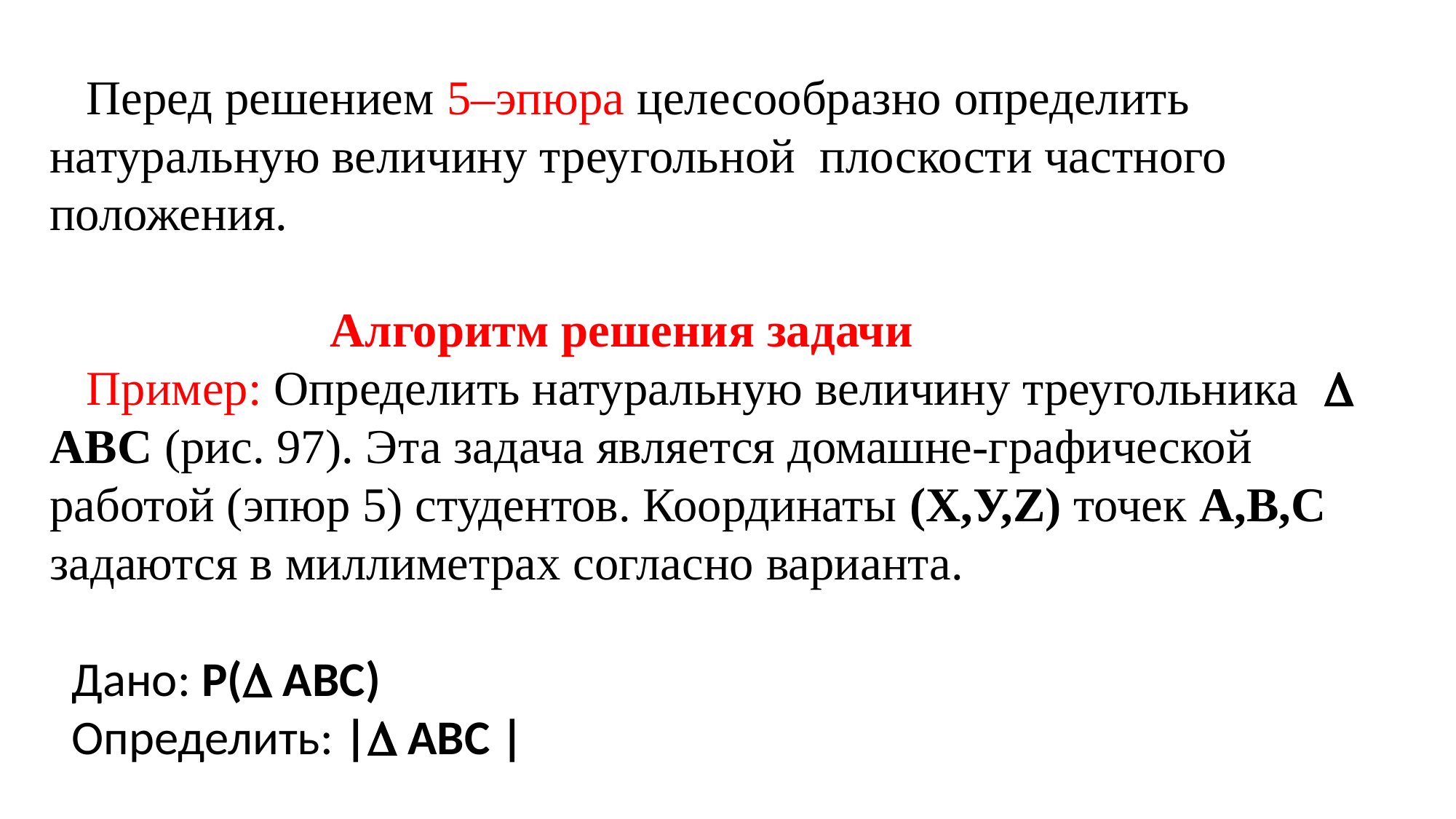

Перед решением 5–эпюра целесообразно определить натуральную величину треугольной  плоскости частного положения.

                       Алгоритм решения задачи
   Пример: Определить натуральную величину треугольника  Δ АВС (рис. 97). Эта задача является домашне-графической работой (эпюр 5) студентов. Координаты (Х,У,Z) точек А,В,С задаются в миллиметрах согласно варианта.

  Дано: P(Δ ABC)
  Определить: |Δ ABC |